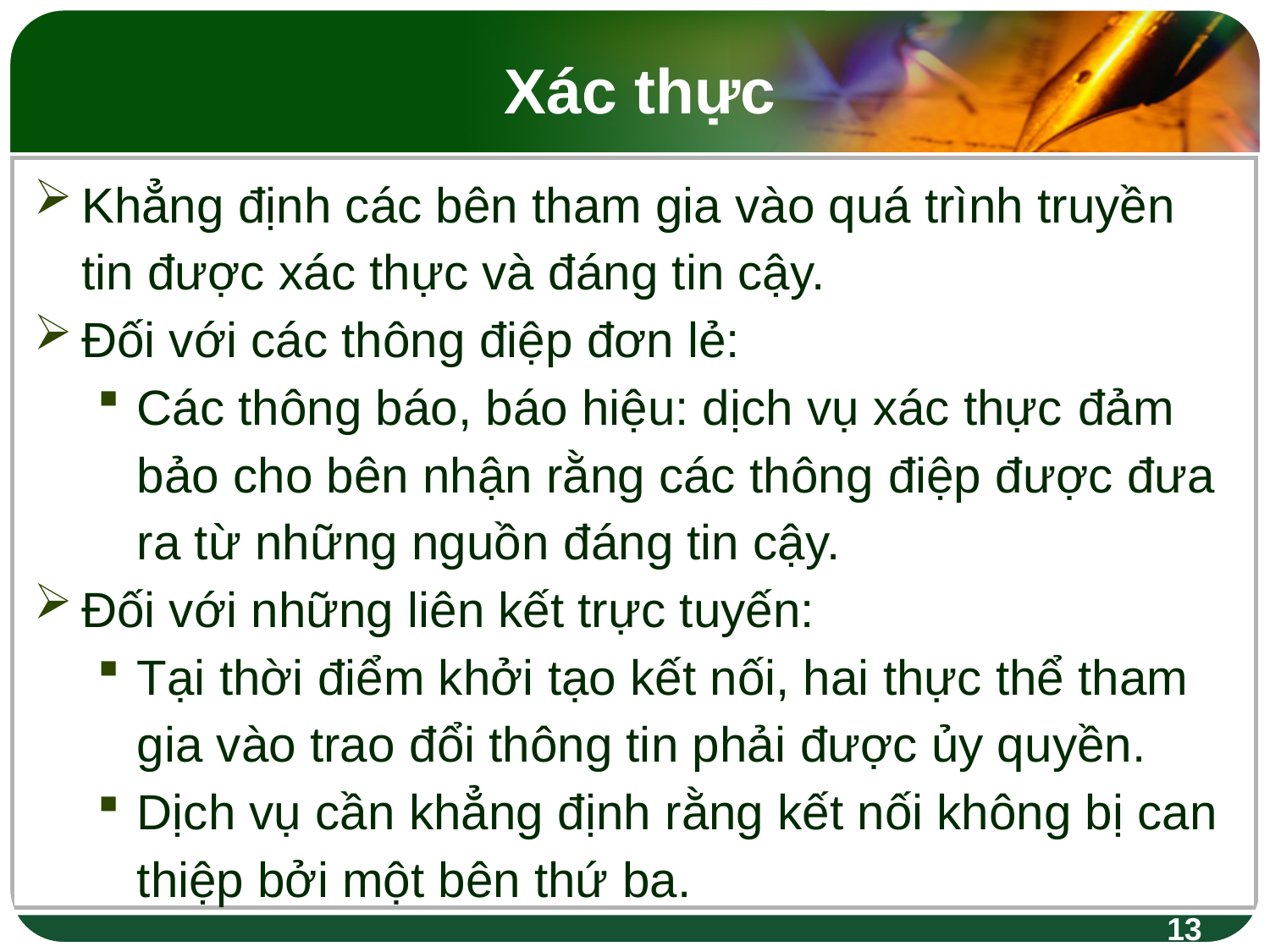

Xác thực
Khẳng định các bên tham gia vào quá trình truyền tin được xác thực và đáng tin cậy.
Đối với các thông điệp đơn lẻ:
Các thông báo, báo hiệu: dịch vụ xác thực đảm bảo cho bên nhận rằng các thông điệp được đưa ra từ những nguồn đáng tin cậy.
Đối với những liên kết trực tuyến:
Tại thời điểm khởi tạo kết nối, hai thực thể tham gia vào trao đổi thông tin phải được ủy quyền.
Dịch vụ cần khẳng định rằng kết nối không bị can thiệp bởi một bên thứ ba.